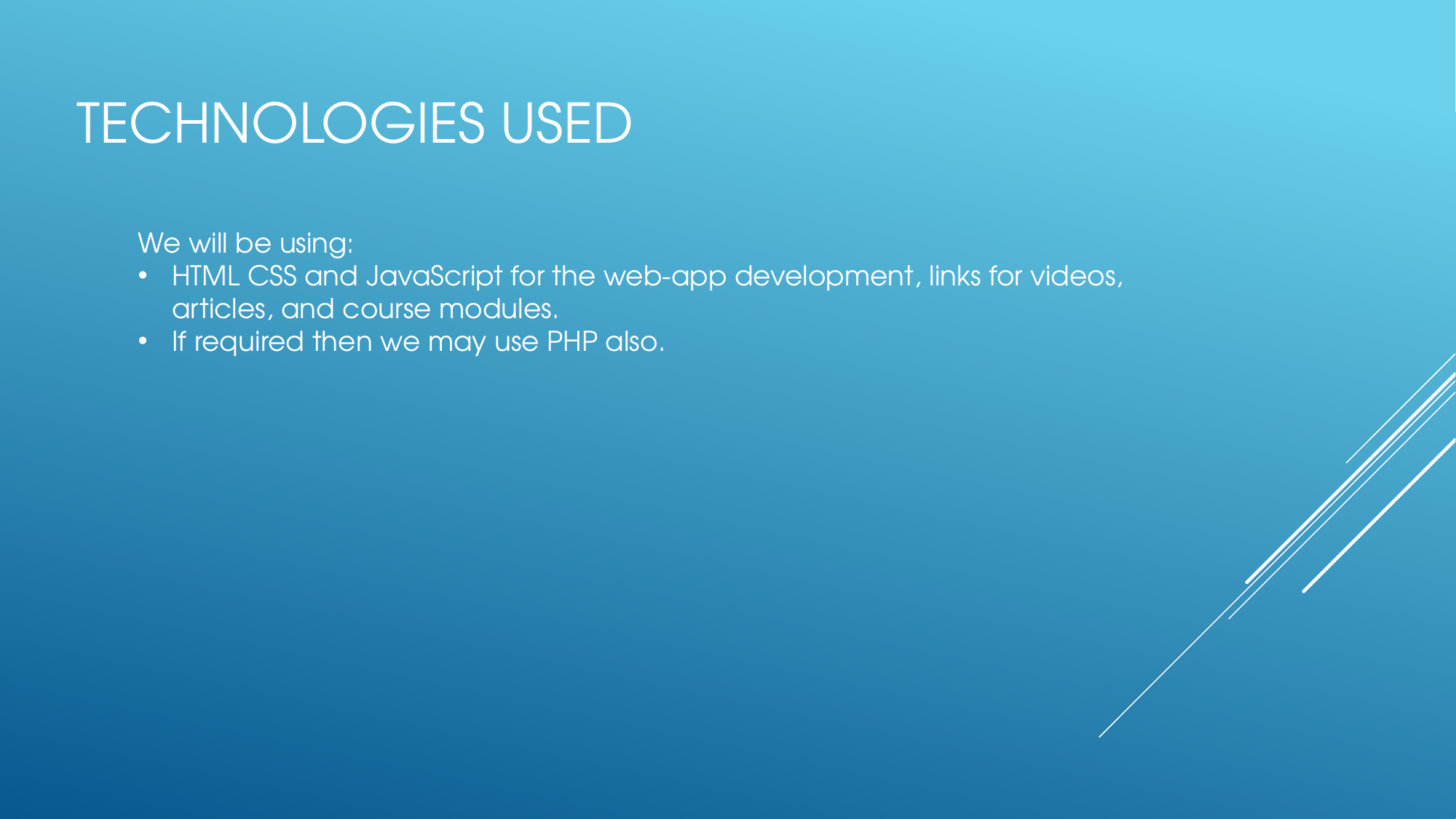

# Technologies Used
We will be using:
HTML CSS and JavaScript for the web-app development, links for videos, articles, and course modules.
If required then we may use PHP also.